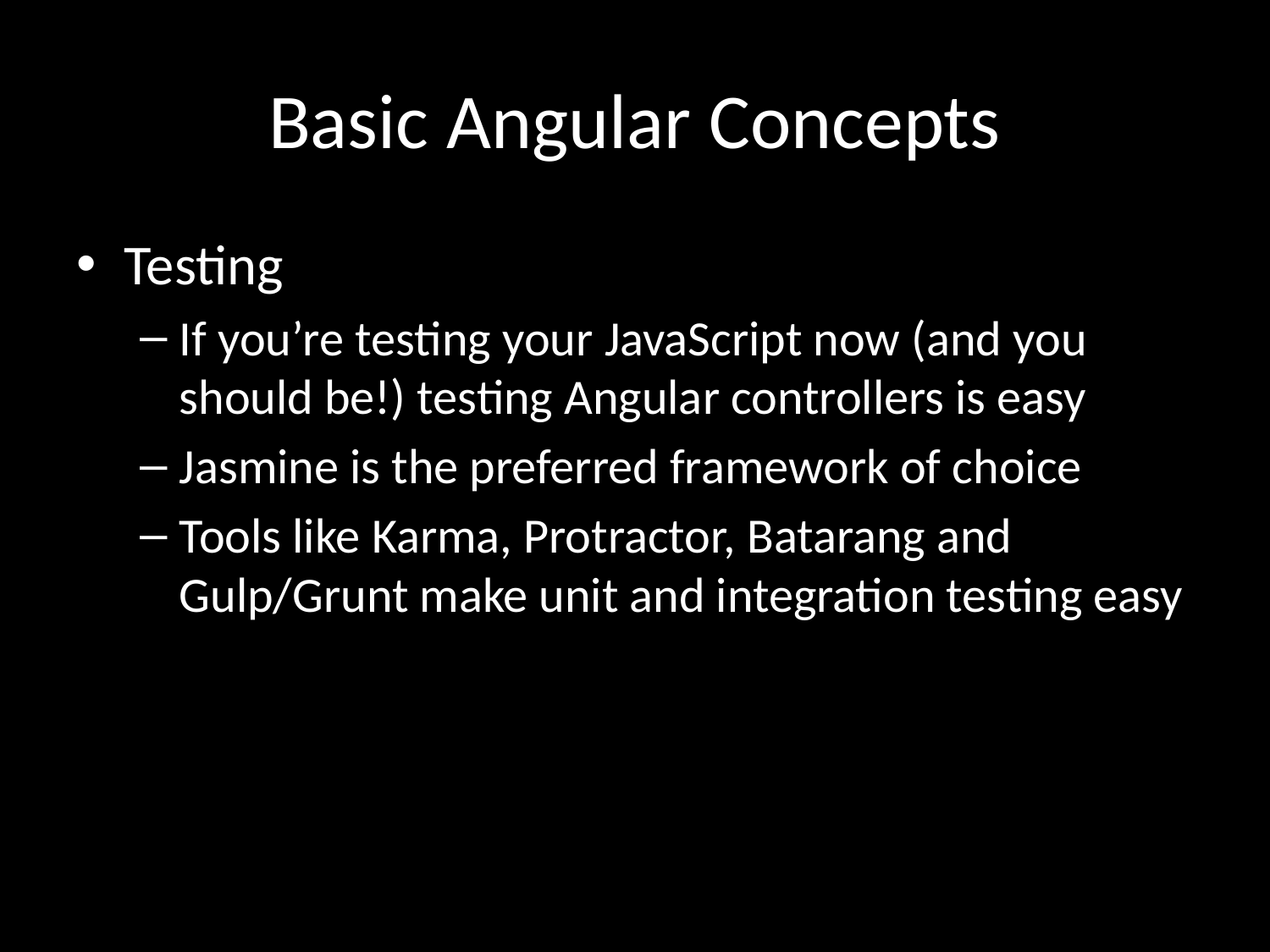

# Basic Angular Concepts
Testing
If you’re testing your JavaScript now (and you should be!) testing Angular controllers is easy
Jasmine is the preferred framework of choice
Tools like Karma, Protractor, Batarang and Gulp/Grunt make unit and integration testing easy